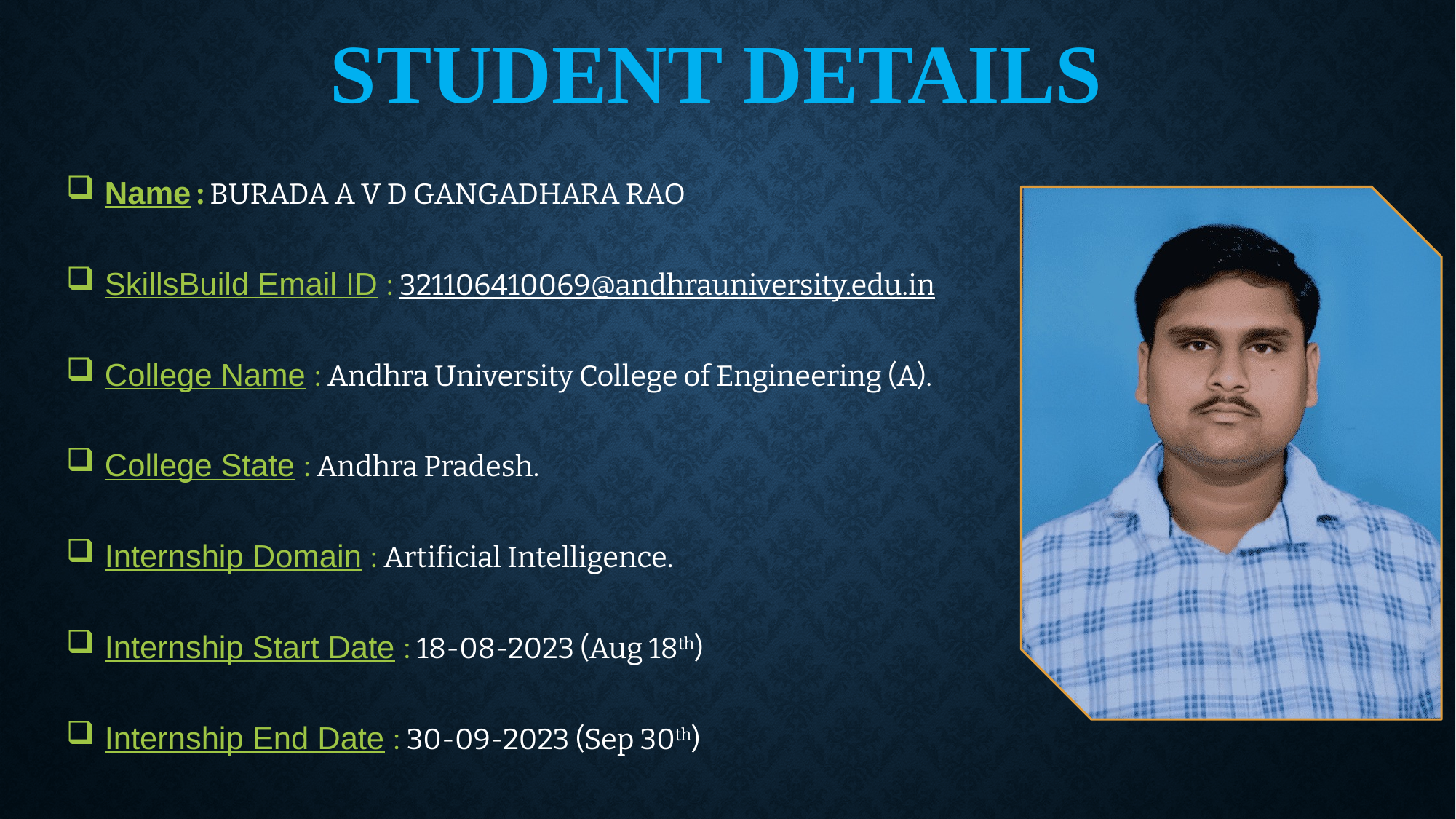

# Student Details
Name : BURADA A V D GANGADHARA RAO

SkillsBuild Email ID : 321106410069@andhrauniversity.edu.in

College Name : Andhra University College of Engineering (A).

College State : Andhra Pradesh.

Internship Domain : Artificial Intelligence.

Internship Start Date : 18-08-2023 (Aug 18th)

Internship End Date : 30-09-2023 (Sep 30th)